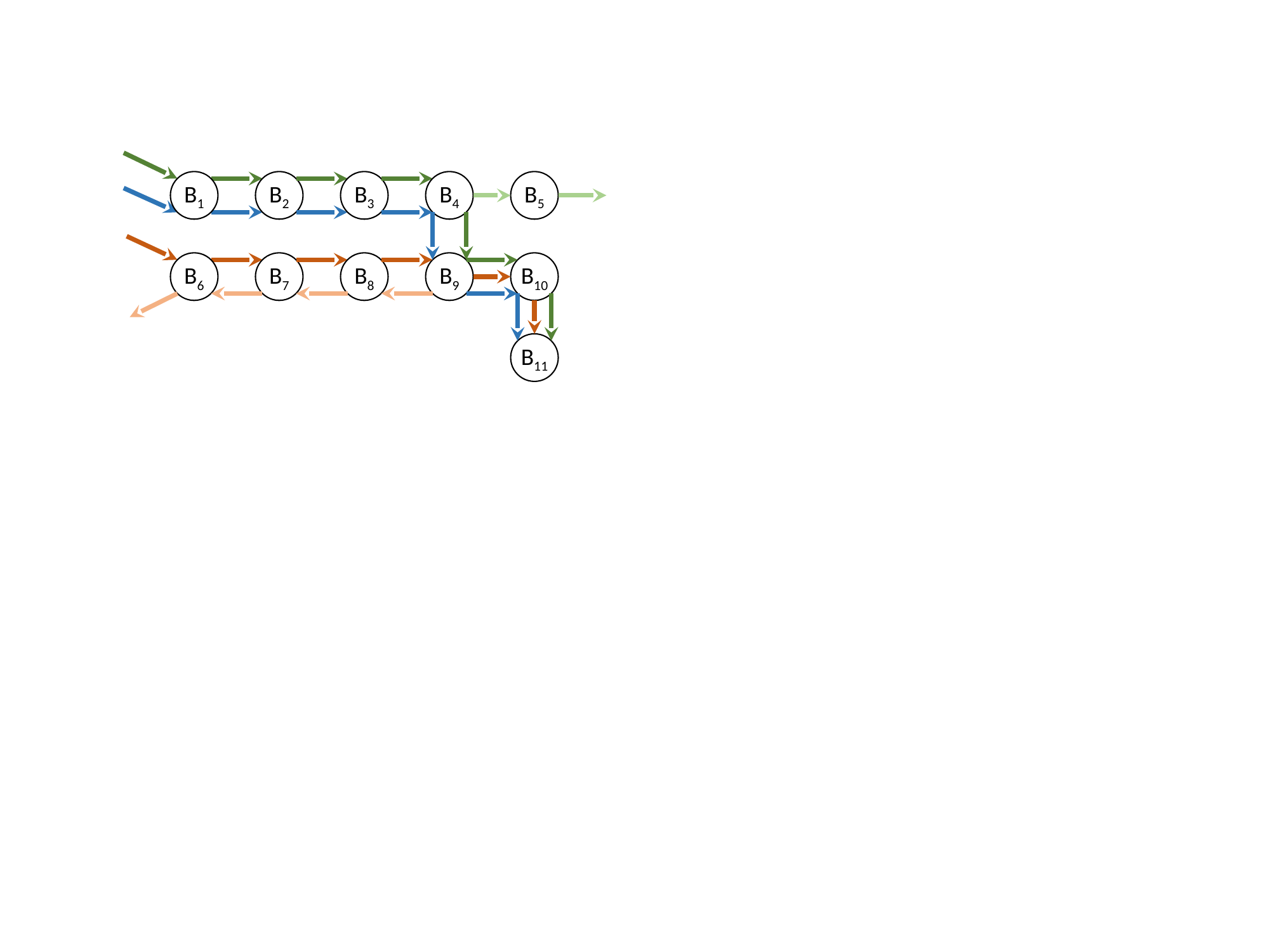

B1
B2
B3
B4
B5
B6
B7
B8
B9
B10
B11